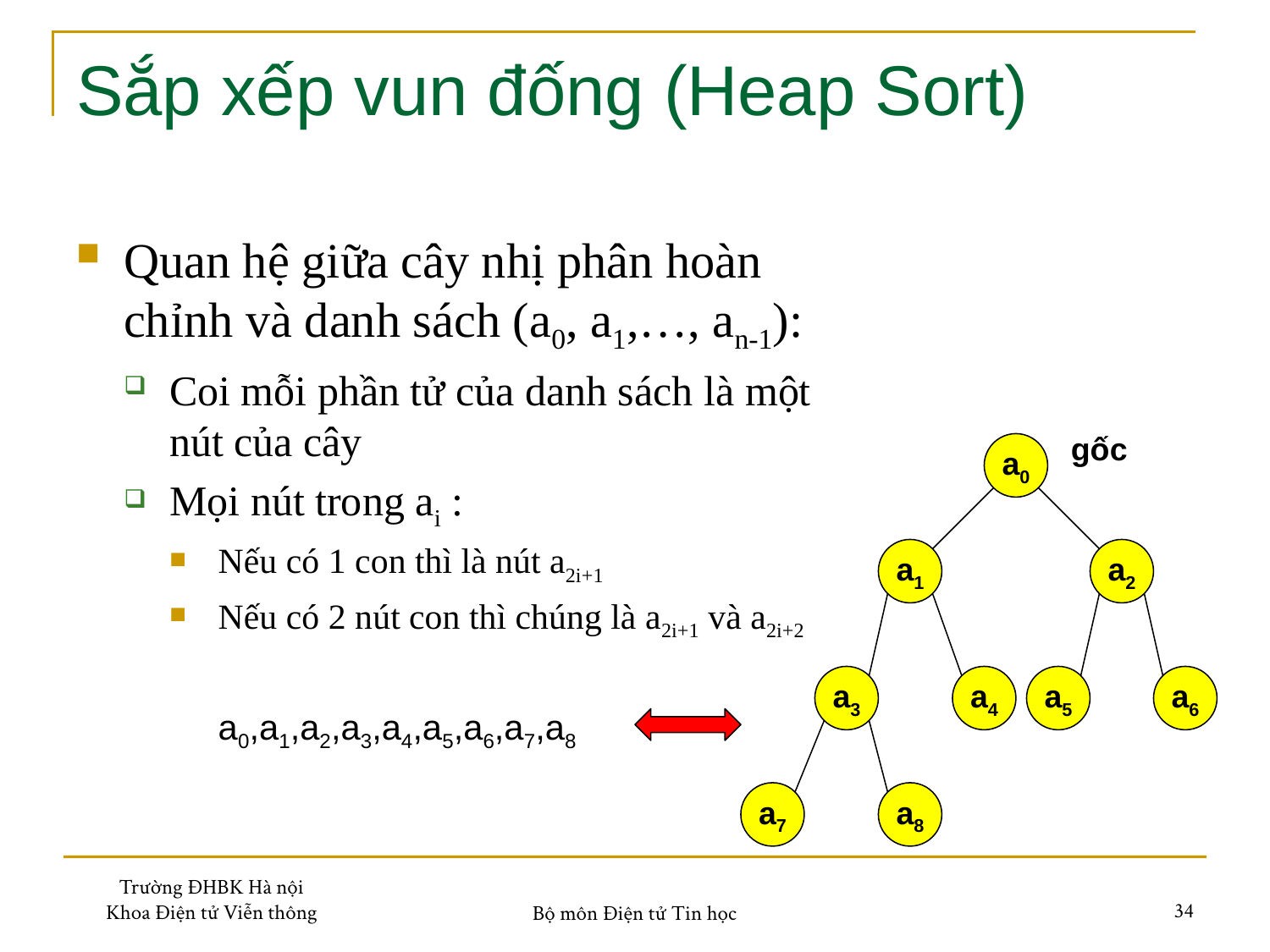

# Sắp xếp vun đống (Heap Sort)
Quan hệ giữa cây nhị phân hoàn chỉnh và danh sách (a0, a1,…, an-1):
Coi mỗi phần tử của danh sách là một nút của cây
Mọi nút trong ai :
Nếu có 1 con thì là nút a2i+1
Nếu có 2 nút con thì chúng là a2i+1 và a2i+2
gốc
a0
a1
a2
a3
a4
a5
a6
a0,a1,a2,a3,a4,a5,a6,a7,a8

a7
a8
Trường ĐHBK Hà nội
Khoa Điện tử Viễn thông
34
Bộ môn Điện tử Tin học